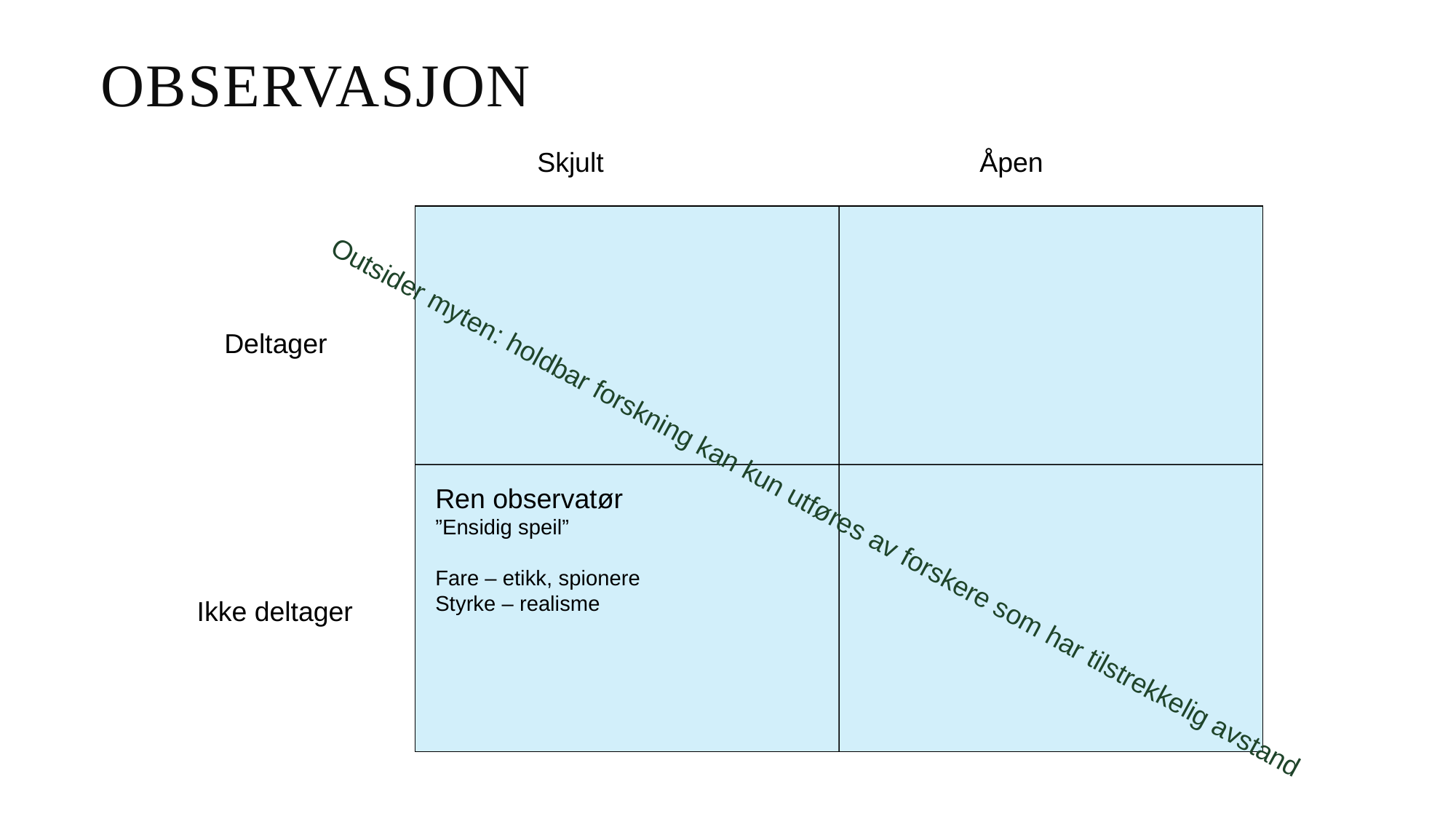

Observasjon
Skjult
Åpen

Deltager

Ren observatør
”Ensidig speil”

Fare – etikk, spionere
Styrke – realisme

Ikke deltager
Outsider myten: holdbar forskning kan kun utføres av forskere som har tilstrekkelig avstand